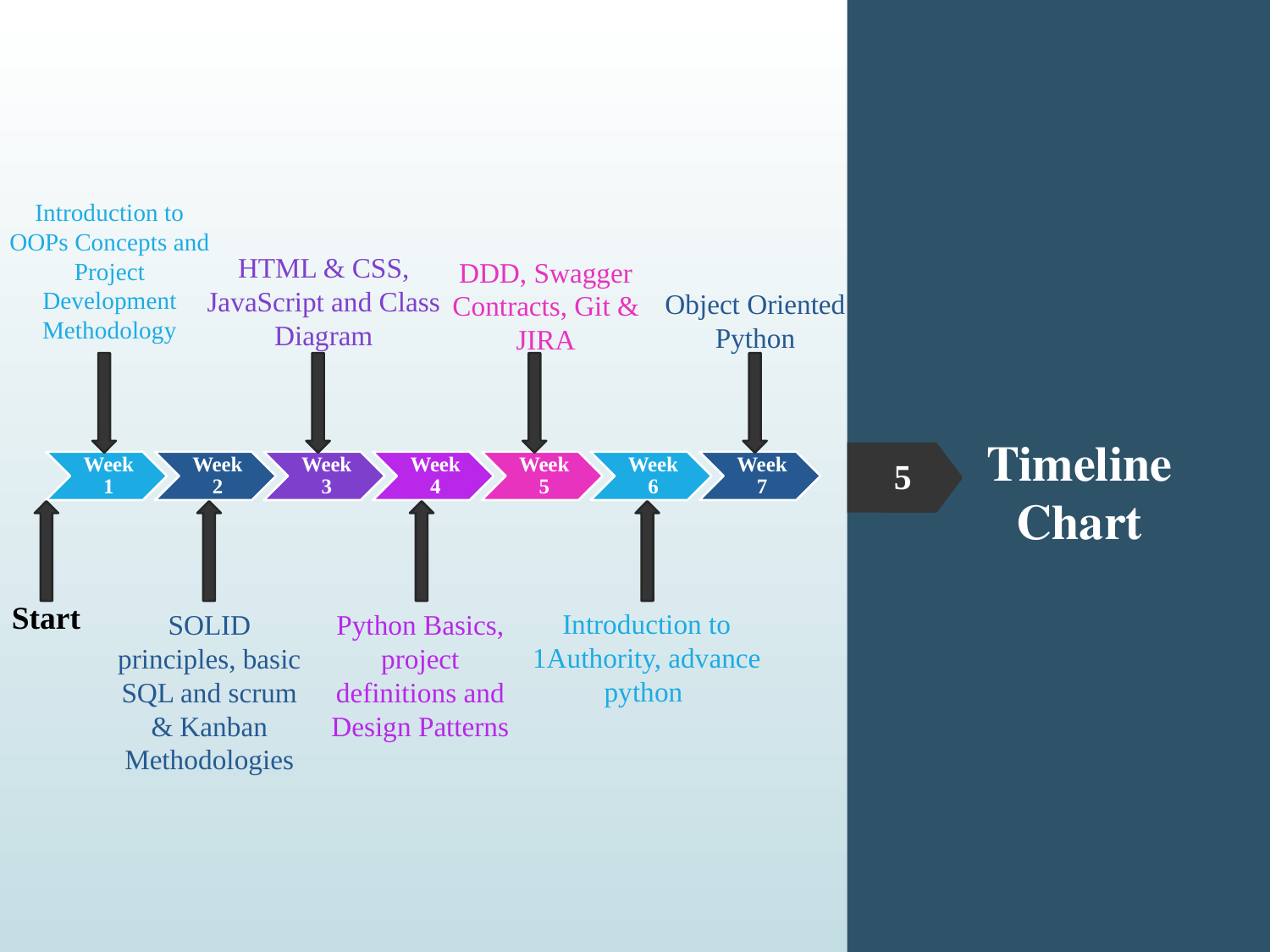

Week 1
Week 2
Week 3
Week 4
Week 5
Week 6
Week 7
Introduction to OOPs Concepts and Project Development Methodology
HTML & CSS, JavaScript and Class Diagram
DDD, Swagger Contracts, Git & JIRA
Object Oriented Python

# Timeline Chart

 5

Start
Introduction to 1Authority, advance python
SOLID principles, basic SQL and scrum & Kanban Methodologies
Python Basics, project definitions and Design Patterns